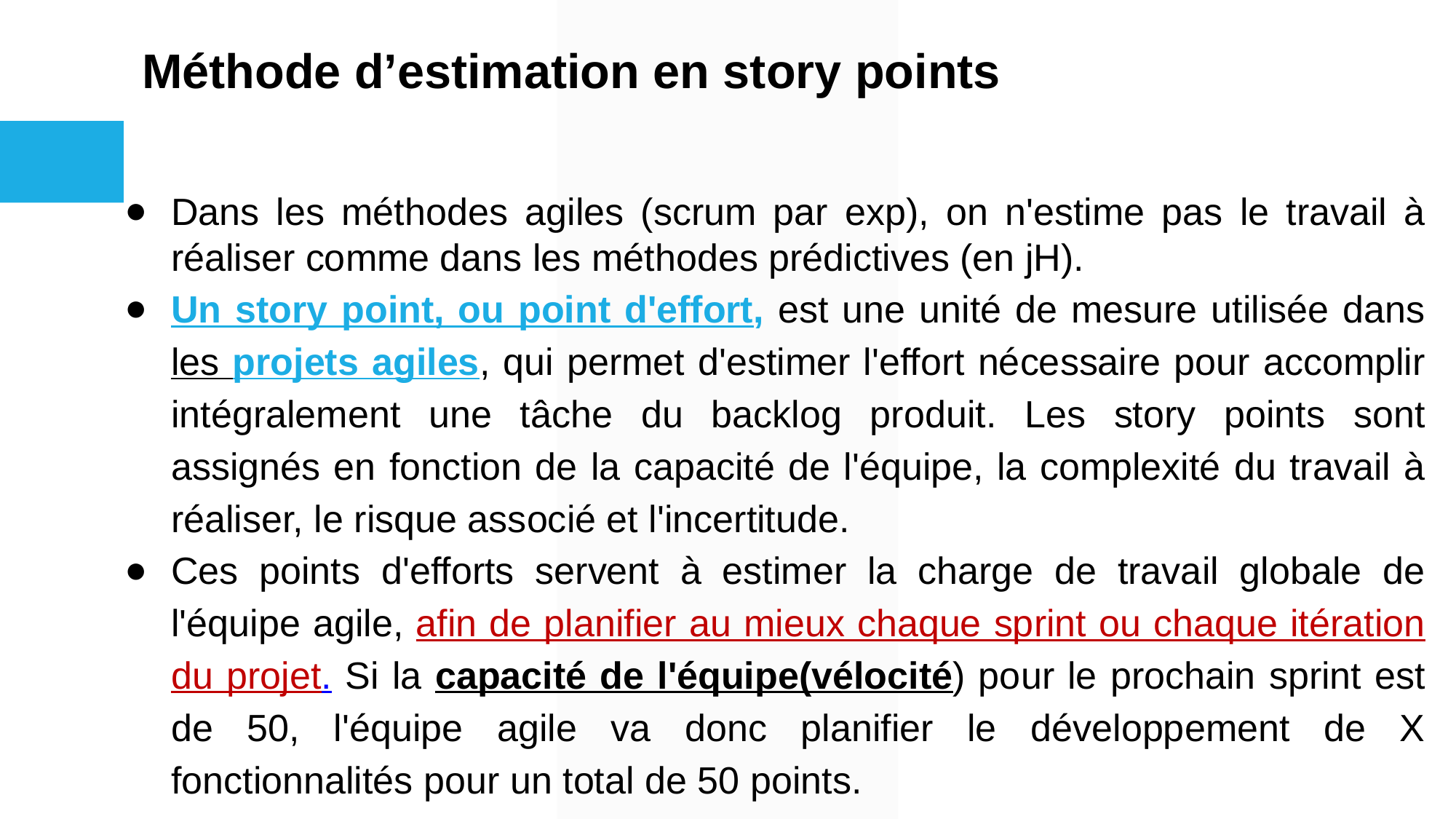

# Méthode d’estimation en story points
Dans les méthodes agiles (scrum par exp), on n'estime pas le travail à réaliser comme dans les méthodes prédictives (en jH).
Un story point, ou point d'effort, est une unité de mesure utilisée dans les projets agiles, qui permet d'estimer l'effort nécessaire pour accomplir intégralement une tâche du backlog produit. Les story points sont assignés en fonction de la capacité de l'équipe, la complexité du travail à réaliser, le risque associé et l'incertitude.
Ces points d'efforts servent à estimer la charge de travail globale de l'équipe agile, afin de planifier au mieux chaque sprint ou chaque itération du projet. Si la capacité de l'équipe(vélocité) pour le prochain sprint est de 50, l'équipe agile va donc planifier le développement de X fonctionnalités pour un total de 50 points.